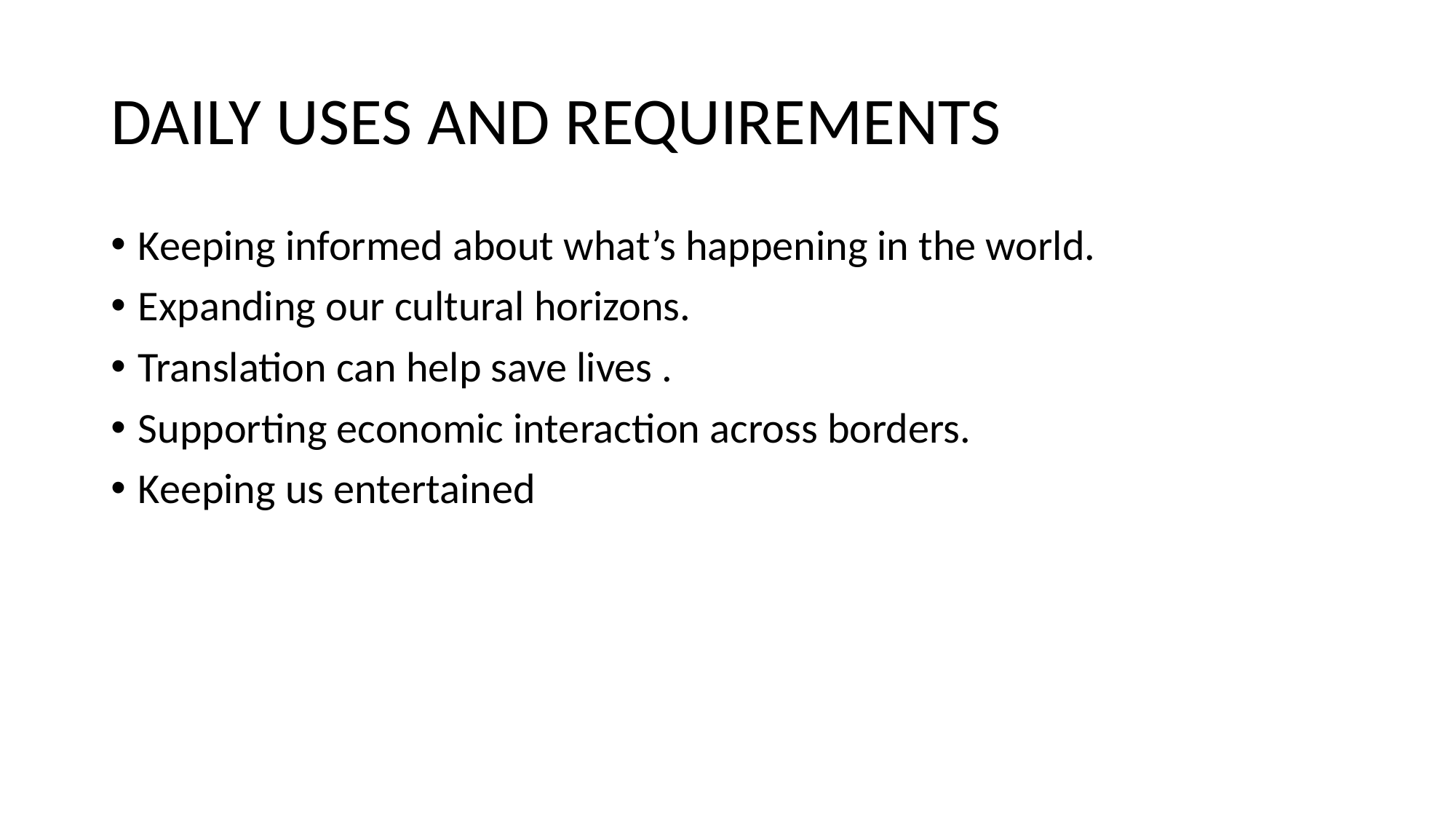

# DAILY USES AND REQUIREMENTS
Keeping informed about what’s happening in the world.
Expanding our cultural horizons.
Translation can help save lives .
Supporting economic interaction across borders.
Keeping us entertained